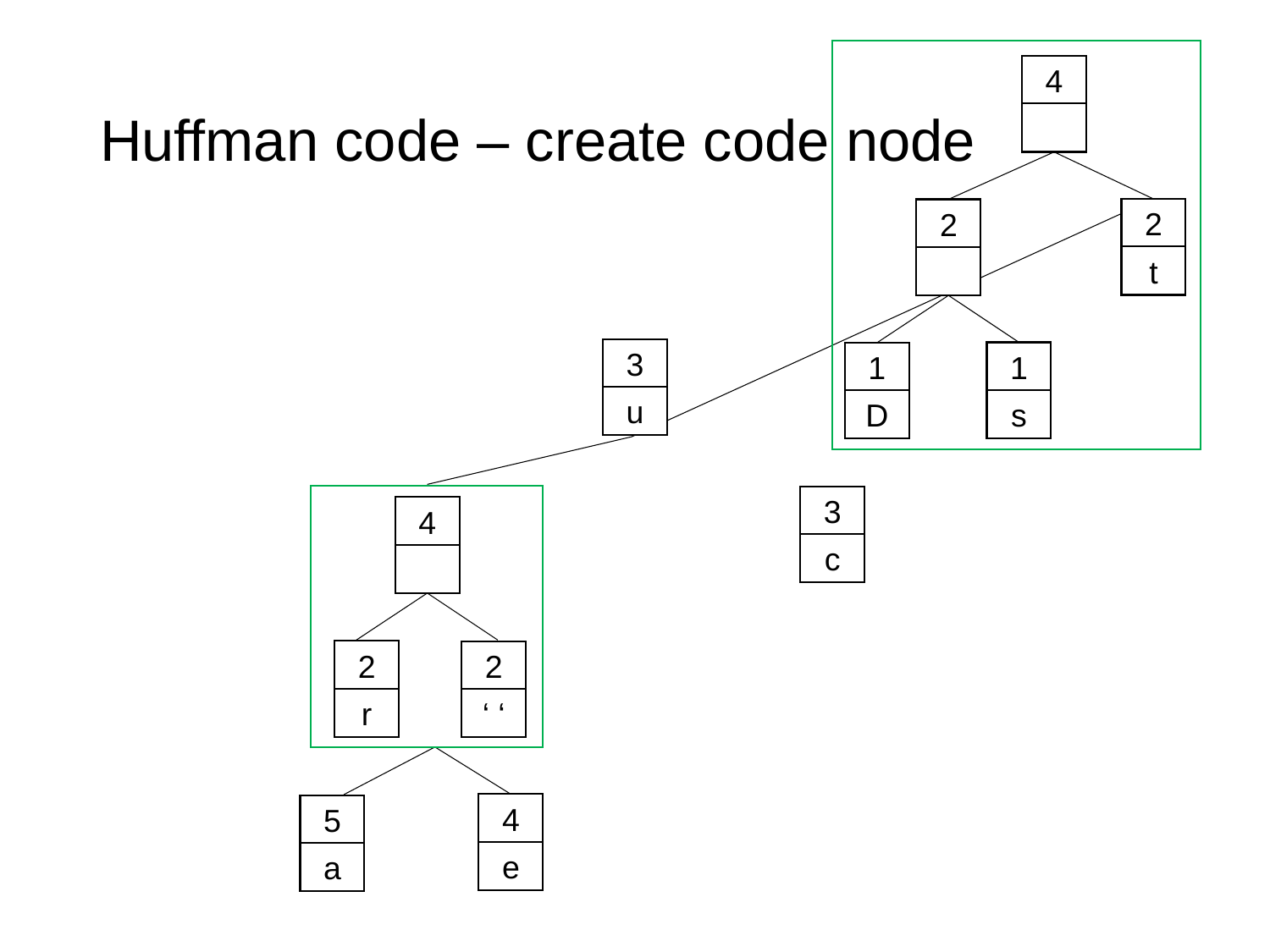

# Huffman code – create code node
4

2
t
2

3
u
1
s
1
D

4

2
r
2
‘ ‘
3
c
4
e
5
a